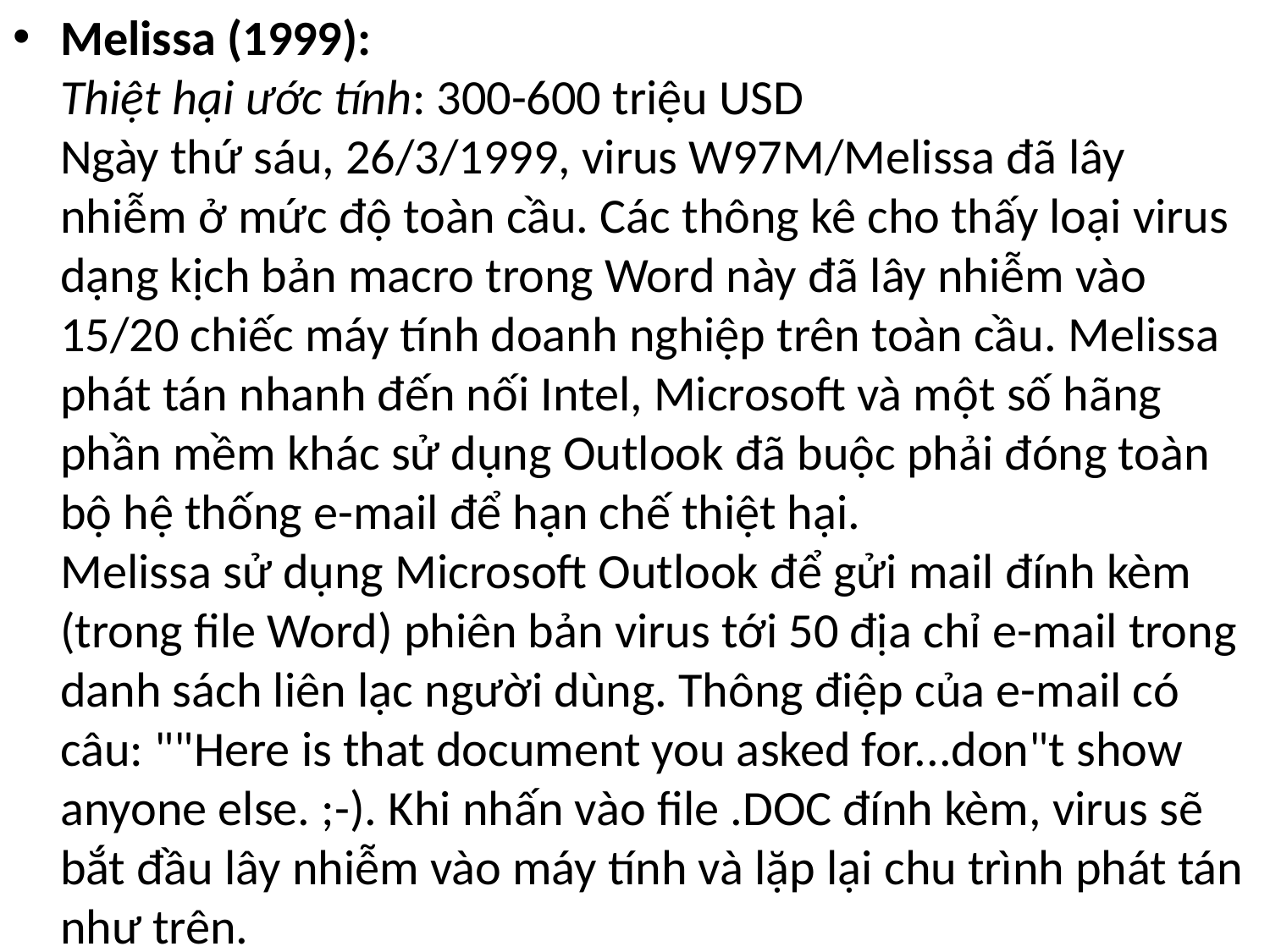

Melissa (1999):
Thiệt hại ước tính: 300-600 triệu USD
Ngày thứ sáu, 26/3/1999, virus W97M/Melissa đã lây nhiễm ở mức độ toàn cầu. Các thông kê cho thấy loại virus dạng kịch bản macro trong Word này đã lây nhiễm vào 15/20 chiếc máy tính doanh nghiệp trên toàn cầu. Melissa phát tán nhanh đến nối Intel, Microsoft và một số hãng phần mềm khác sử dụng Outlook đã buộc phải đóng toàn bộ hệ thống e-mail để hạn chế thiệt hại.
Melissa sử dụng Microsoft Outlook để gửi mail đính kèm (trong file Word) phiên bản virus tới 50 địa chỉ e-mail trong danh sách liên lạc người dùng. Thông điệp của e-mail có câu: ""Here is that document you asked for...don"t show anyone else. ;-). Khi nhấn vào file .DOC đính kèm, virus sẽ bắt đầu lây nhiễm vào máy tính và lặp lại chu trình phát tán như trên.